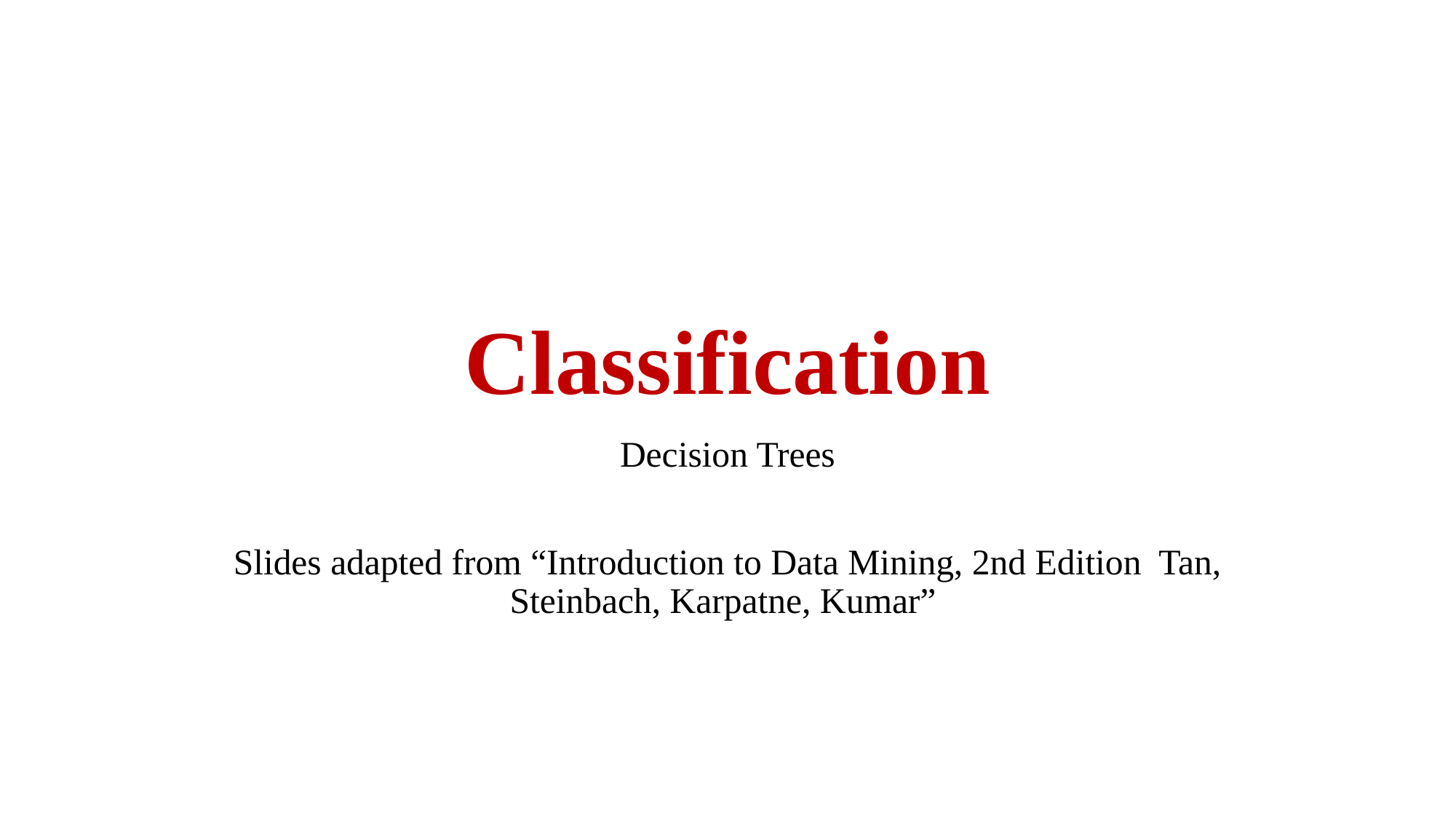

# Classification
Decision Trees

Slides adapted from “Introduction to Data Mining, 2nd Edition  Tan, Steinbach, Karpatne, Kumar”